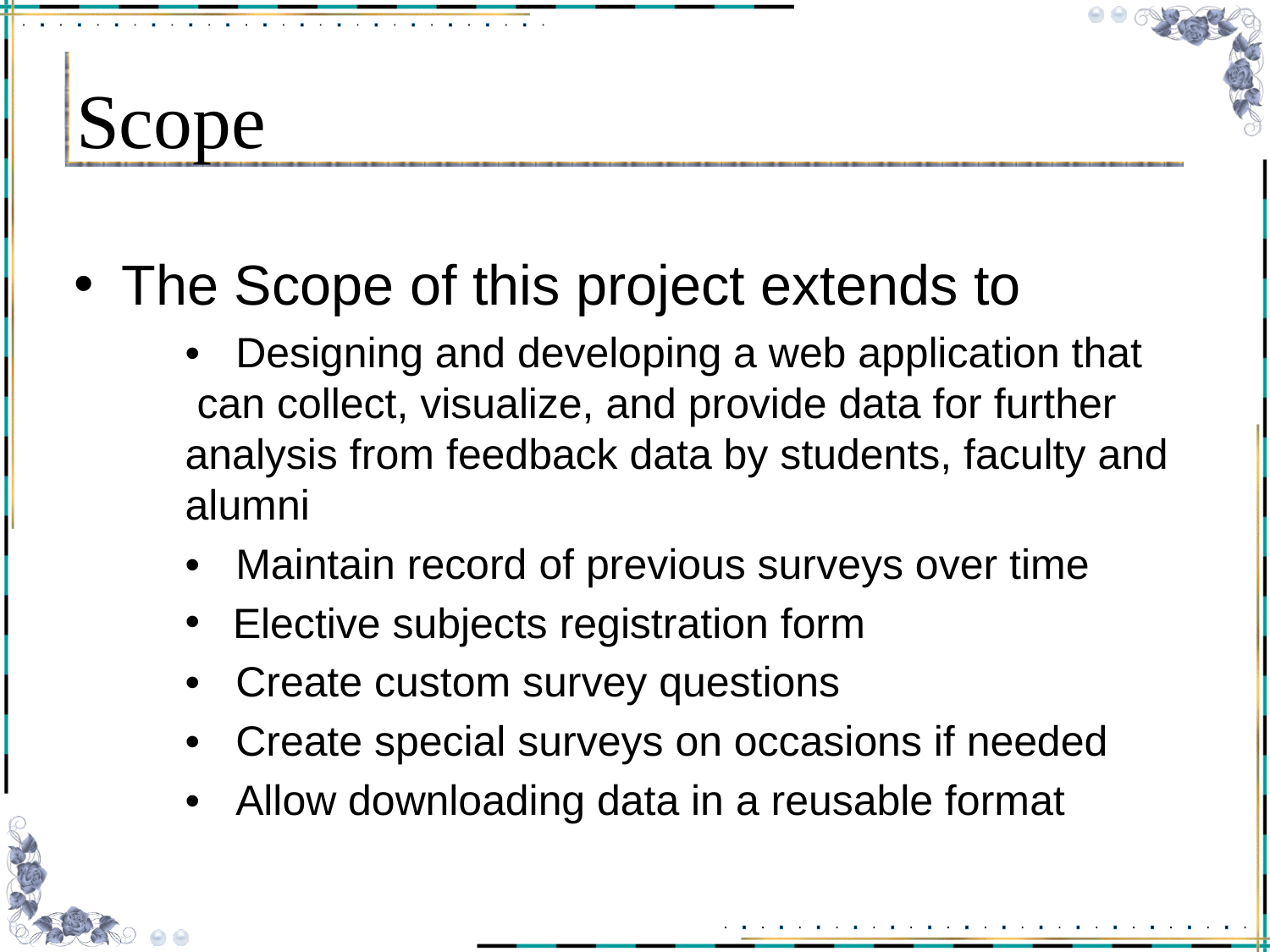

# Scope
The Scope of this project extends to
•   Designing and developing a web application that    can collect, visualize, and provide data for further analysis from feedback data by students, faculty and alumni
•   Maintain record of previous surveys over time
Elective subjects registration form
•   Create custom survey questions
•   Create special surveys on occasions if needed
•   Allow downloading data in a reusable format